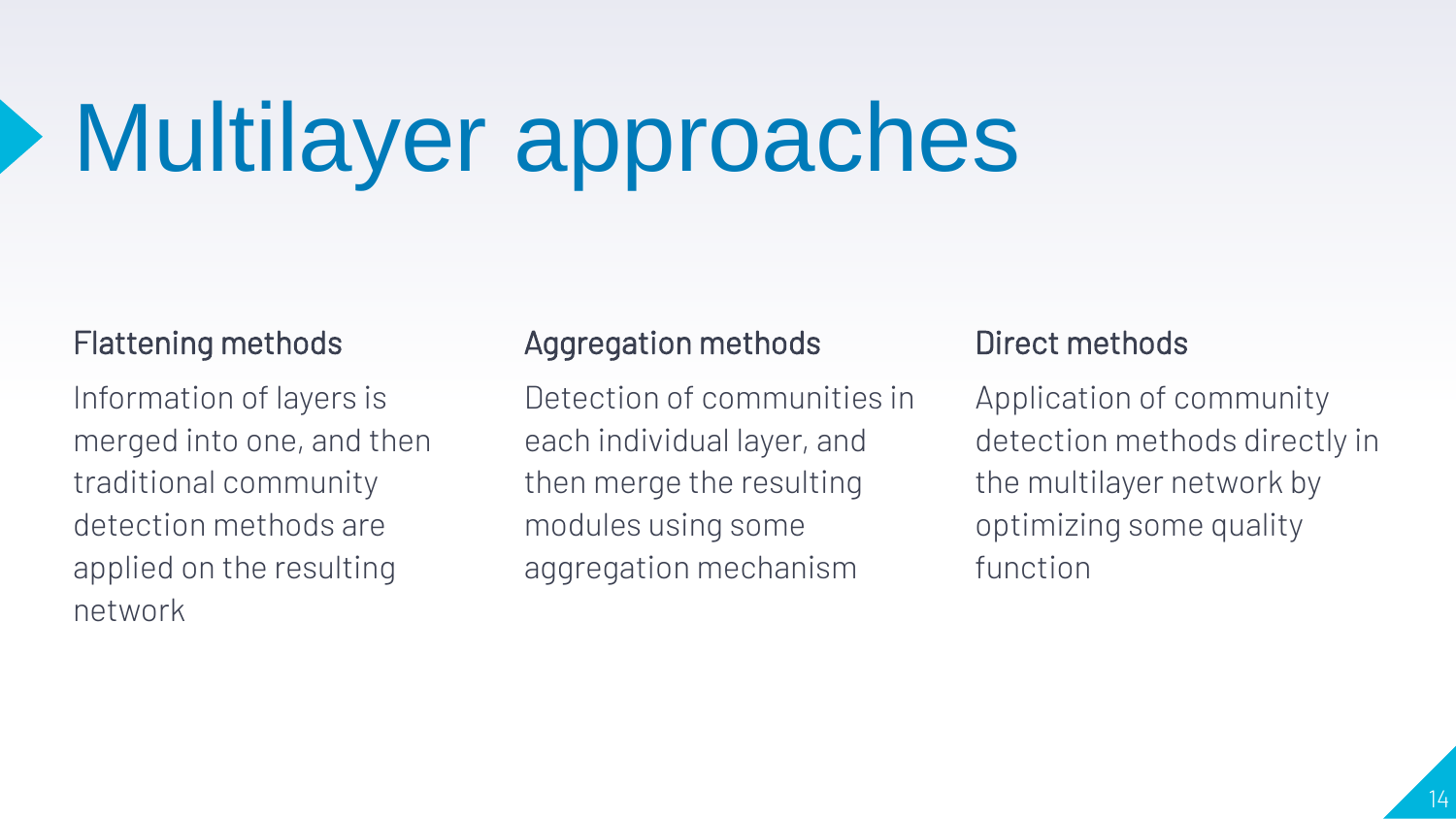

# Multilayer approaches
Flattening methods
Information of layers is merged into one, and then traditional community detection methods are applied on the resulting network
Aggregation methods
Detection of communities in each individual layer, and then merge the resulting modules using some aggregation mechanism
Direct methods
Application of community detection methods directly in the multilayer network by optimizing some quality function

14